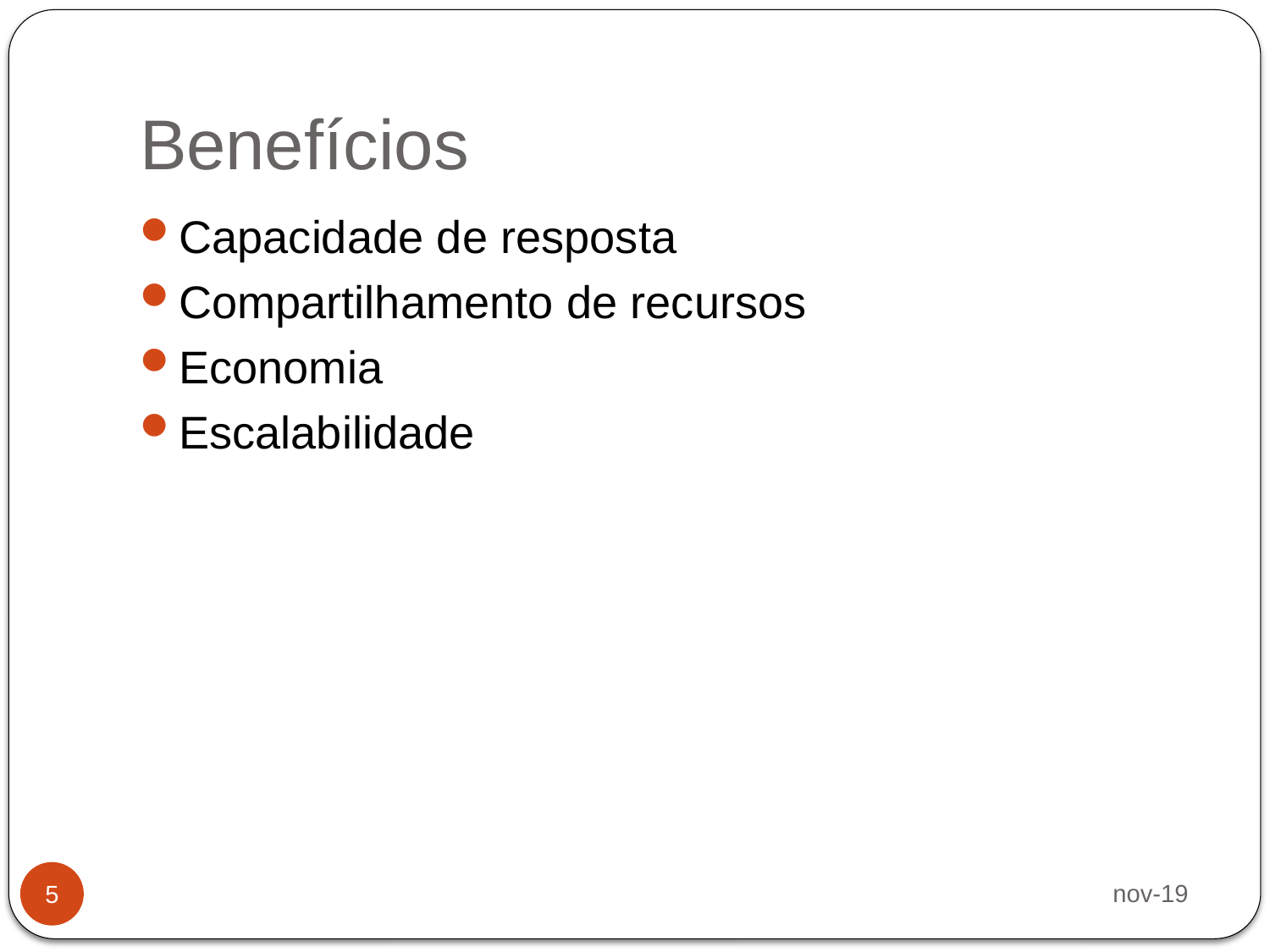

# Benefícios
Capacidade de resposta
Compartilhamento de recursos
Economia
Escalabilidade
nov-19
5